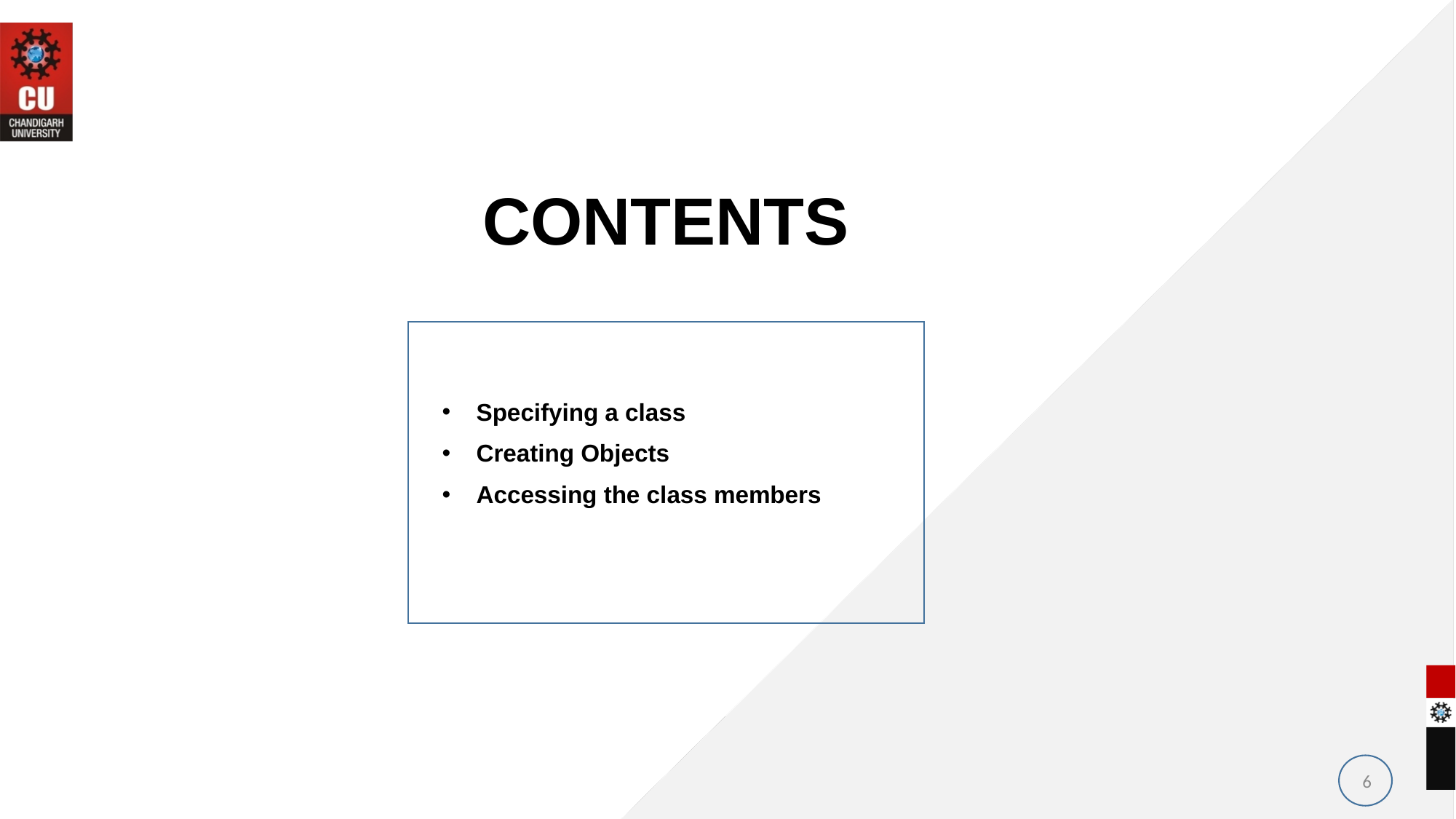

# CONTENTS

Specifying a class
Creating Objects
Accessing the class members

6